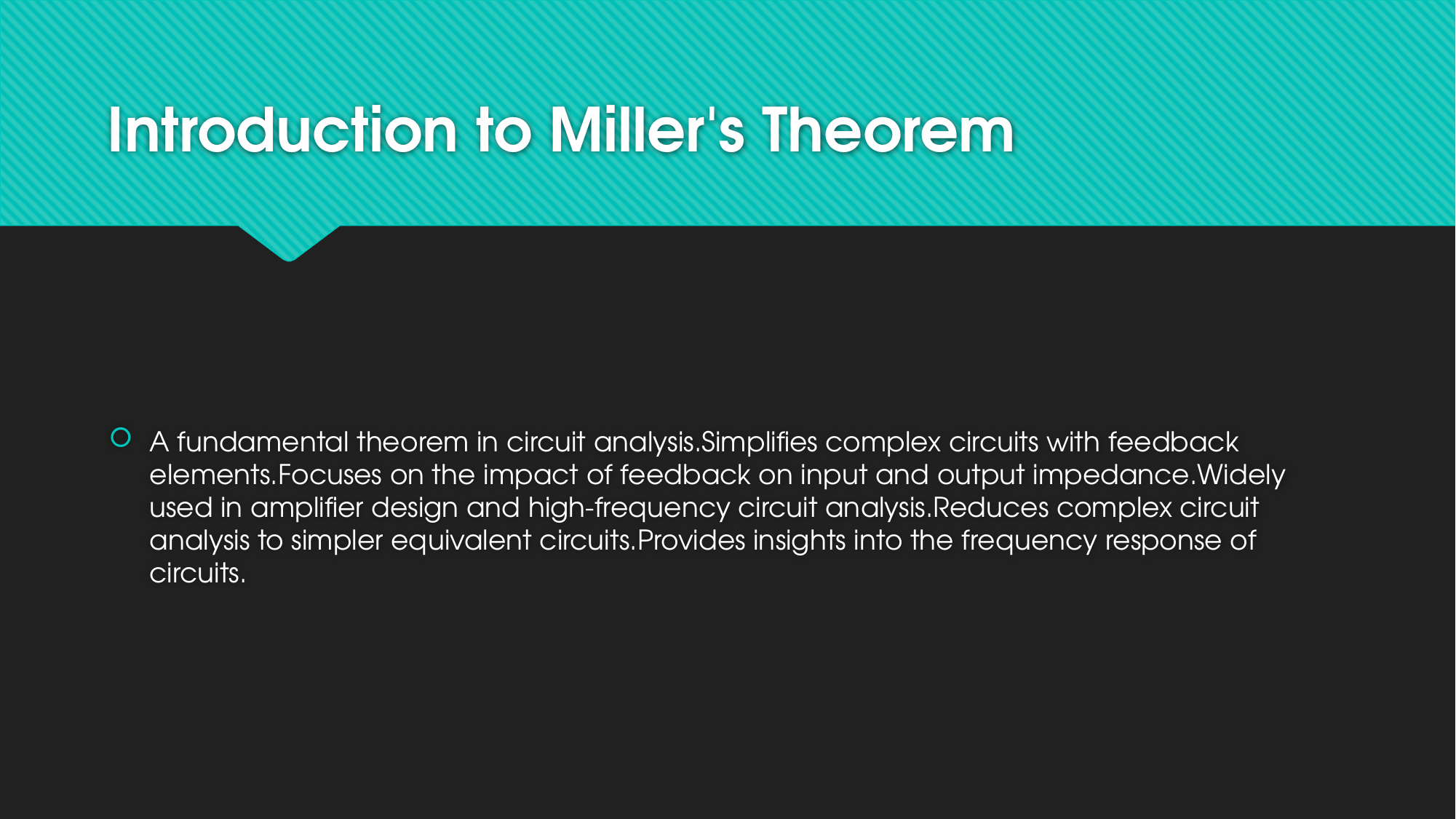

# Introduction to Miller's Theorem

A fundamental theorem in circuit analysis.Simplifies complex circuits with feedback elements.Focuses on the impact of feedback on input and output impedance.Widely used in amplifier design and high-frequency circuit analysis.Reduces complex circuit analysis to simpler equivalent circuits.Provides insights into the frequency response of circuits.